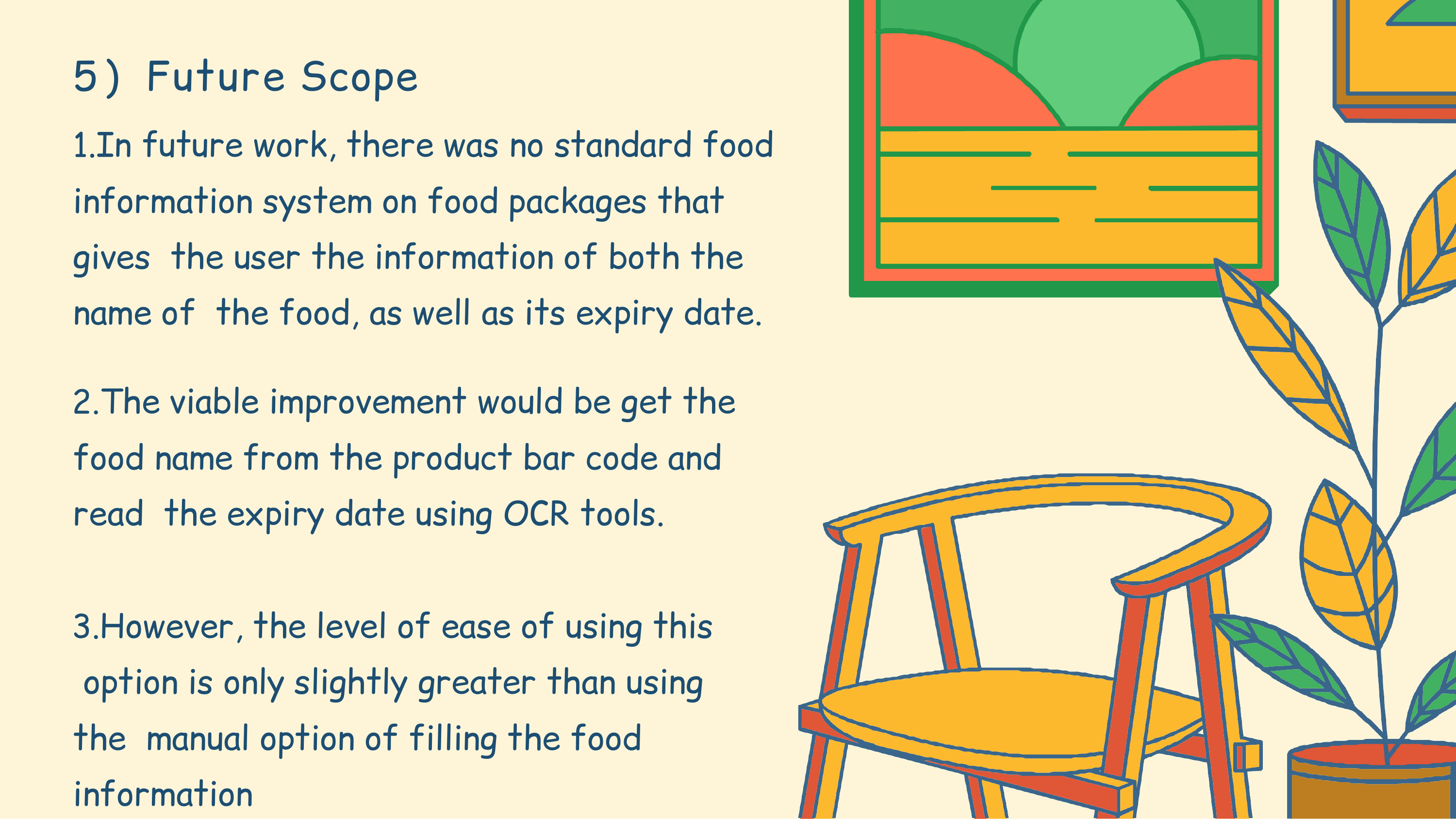

# 5) Future Scope
1.In future work, there was no standard food  information system on food packages that gives  the user the information of both the name of  the food, as well as its expiry date.
The viable improvement would be get the  food name from the product bar code and read  the expiry date using OCR tools.

However, the level of ease of using this  option is only slightly greater than using the  manual option of filling the food information